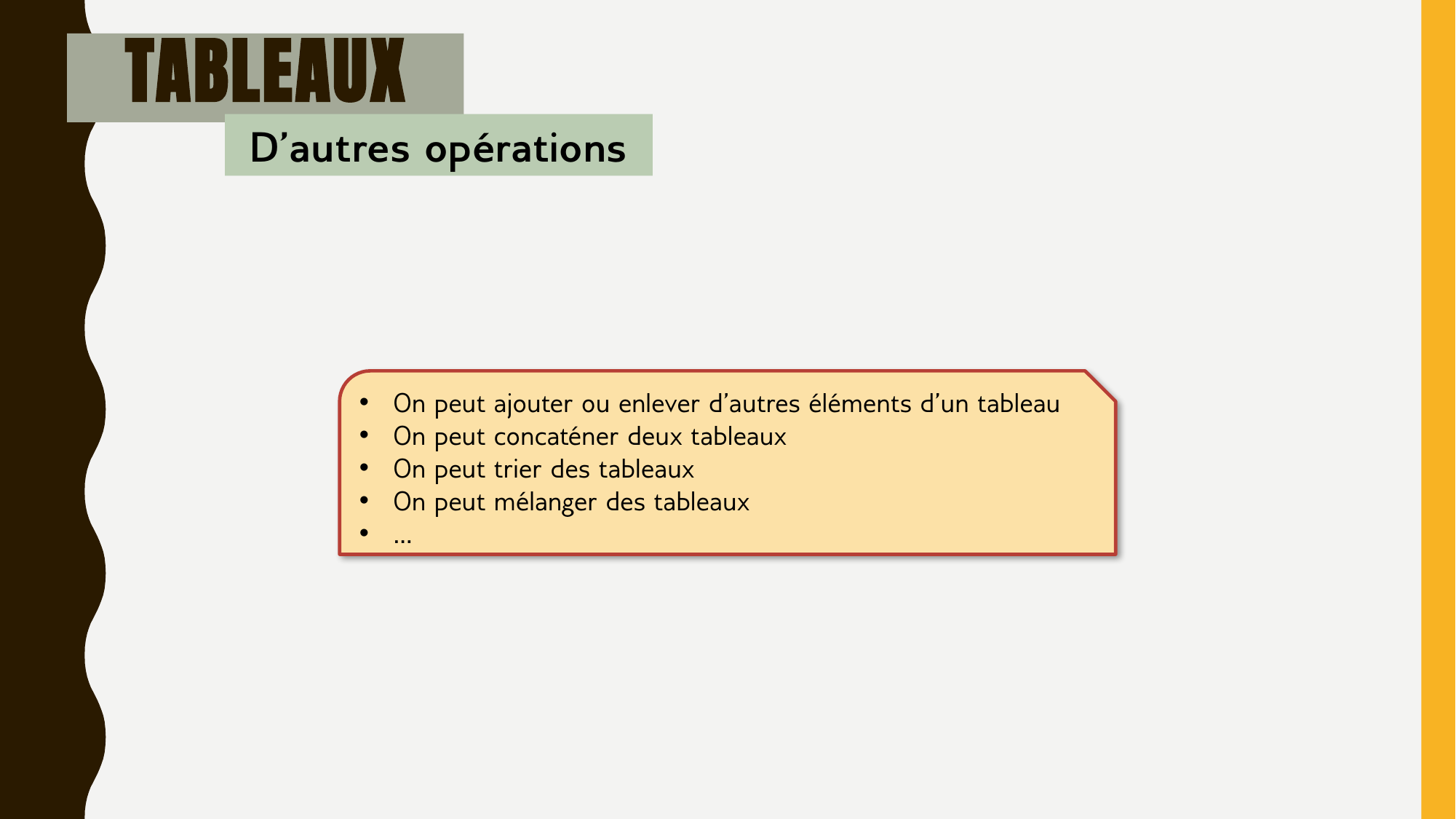

# Tableaux
D’autres opérations
On peut ajouter ou enlever d’autres éléments d’un tableau
On peut concaténer deux tableaux
On peut trier des tableaux
On peut mélanger des tableaux
…